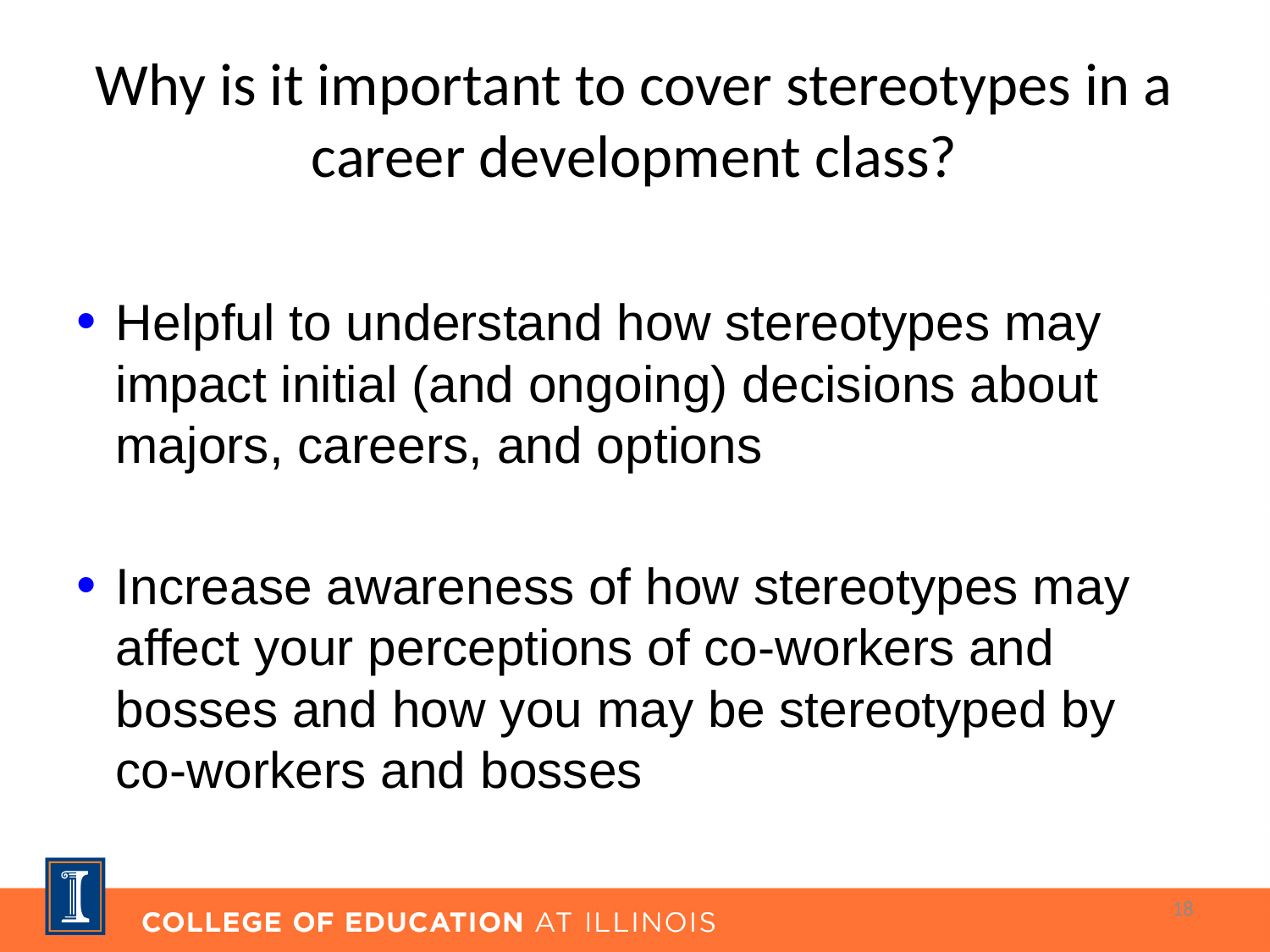

# Why is it important to cover stereotypes in a career development class?

Helpful to understand how stereotypes may impact initial (and ongoing) decisions about majors, careers, and options

Increase awareness of how stereotypes may affect your perceptions of co-workers and bosses and how you may be stereotyped by co-workers and bosses

18